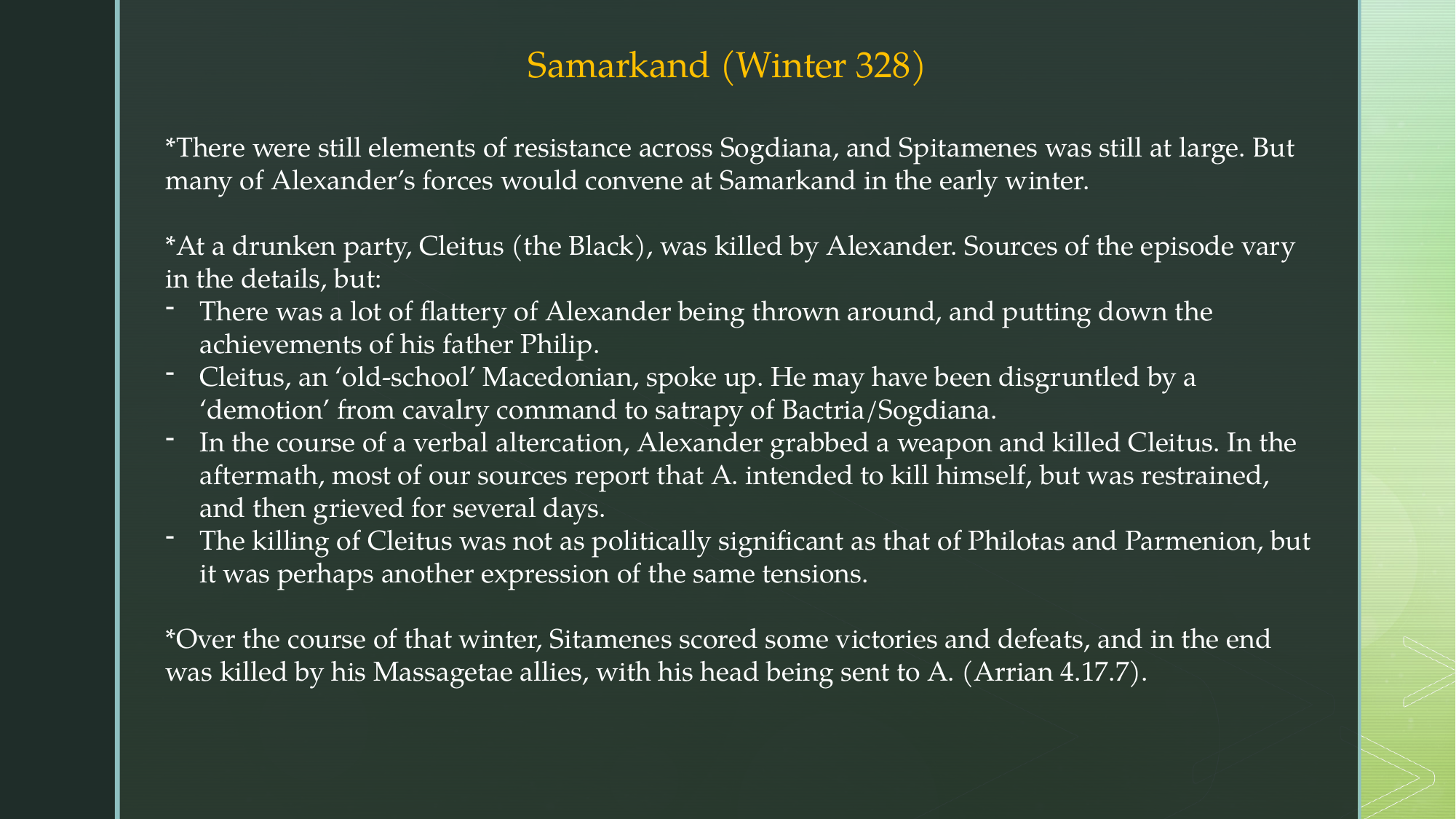

Samarkand (Winter 328)
*There were still elements of resistance across Sogdiana, and Spitamenes was still at large. But many of Alexander’s forces would convene at Samarkand in the early winter.

*At a drunken party, Cleitus (the Black), was killed by Alexander. Sources of the episode vary in the details, but:
There was a lot of flattery of Alexander being thrown around, and putting down the achievements of his father Philip.
Cleitus, an ‘old-school’ Macedonian, spoke up. He may have been disgruntled by a ‘demotion’ from cavalry command to satrapy of Bactria/Sogdiana.
In the course of a verbal altercation, Alexander grabbed a weapon and killed Cleitus. In the aftermath, most of our sources report that A. intended to kill himself, but was restrained, and then grieved for several days.
The killing of Cleitus was not as politically significant as that of Philotas and Parmenion, but it was perhaps another expression of the same tensions.

*Over the course of that winter, Sitamenes scored some victories and defeats, and in the end was killed by his Massagetae allies, with his head being sent to A. (Arrian 4.17.7).